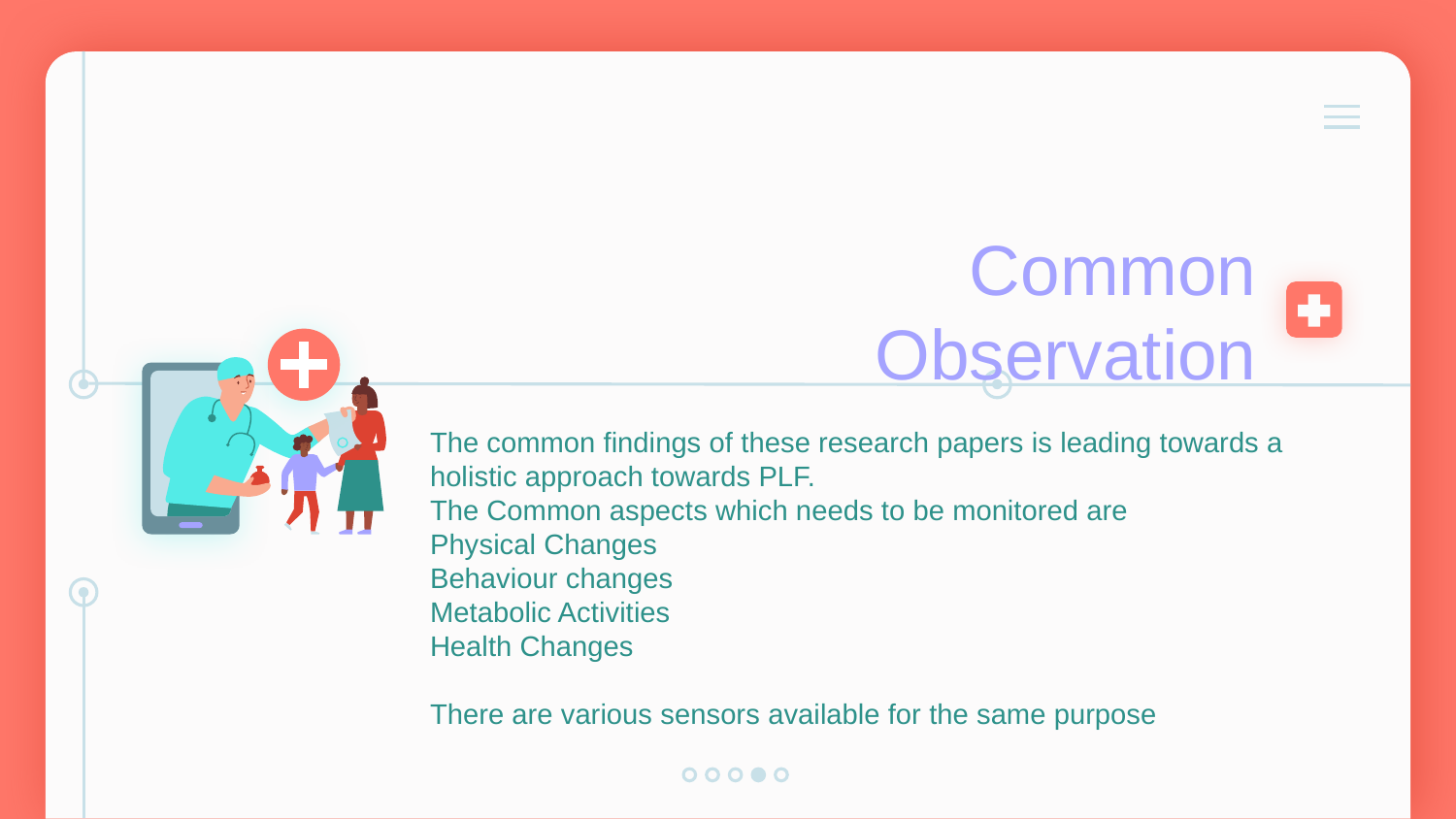

# Common Observation

The common findings of these research papers is leading towards a holistic approach towards PLF.
The Common aspects which needs to be monitored are
Physical Changes
Behaviour changes
Metabolic Activities
Health Changes

There are various sensors available for the same purpose